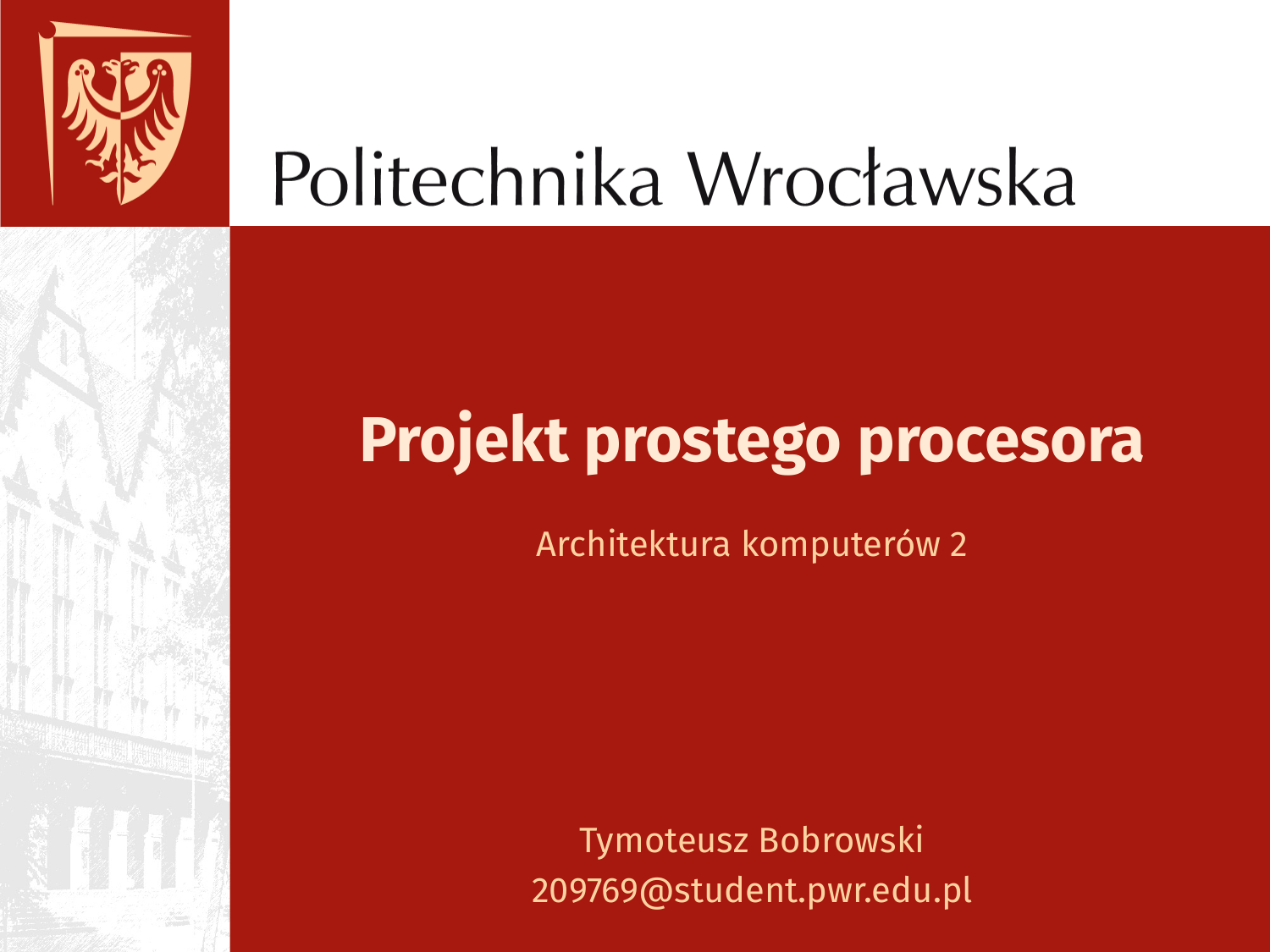

# Projekt prostego procesora

Architektura komputerów 2

Tymoteusz Bobrowski
209769@student.pwr.edu.pl